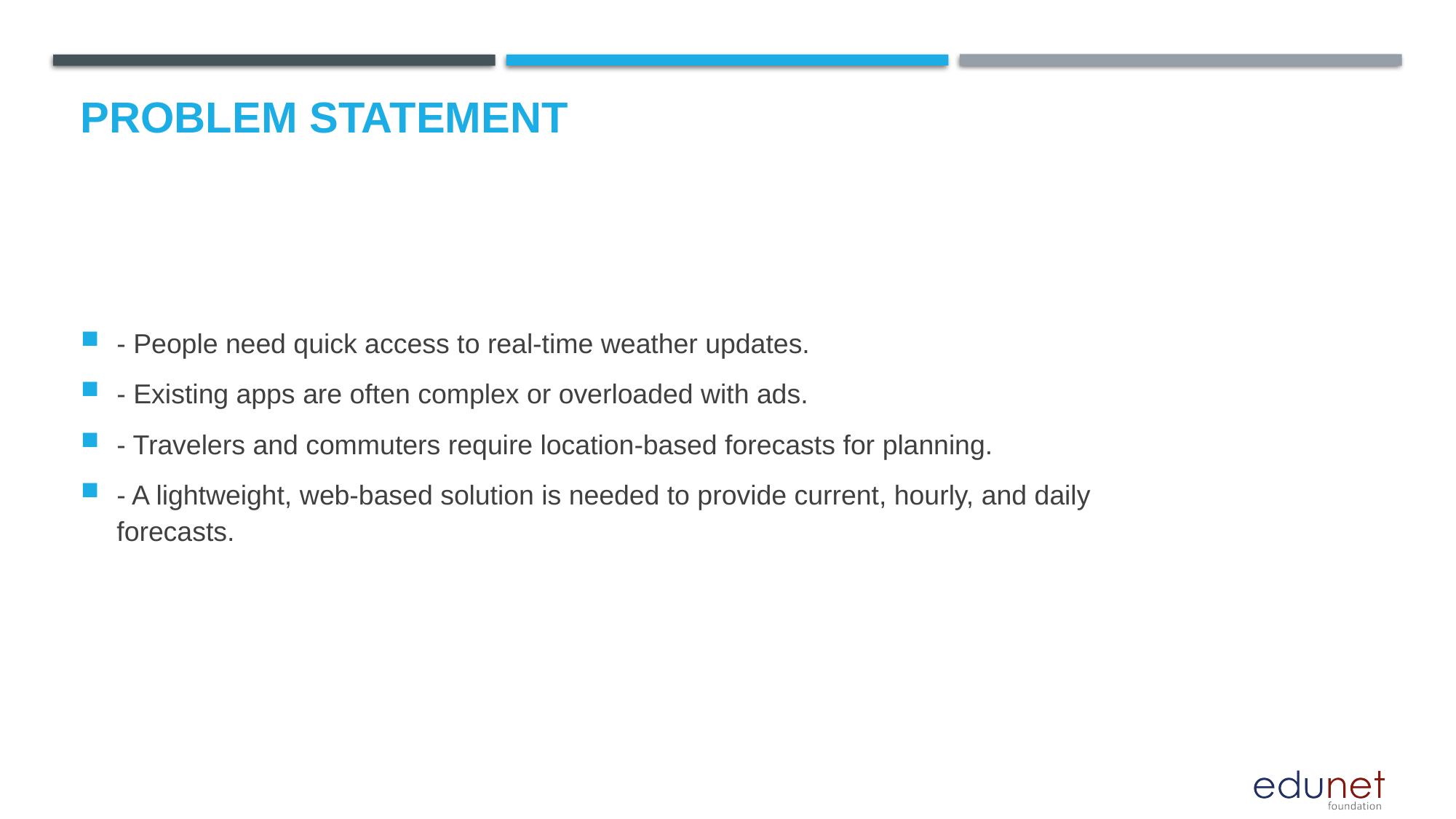

# Problem Statement
- People need quick access to real-time weather updates.
- Existing apps are often complex or overloaded with ads.
- Travelers and commuters require location-based forecasts for planning.
- A lightweight, web-based solution is needed to provide current, hourly, and daily forecasts.